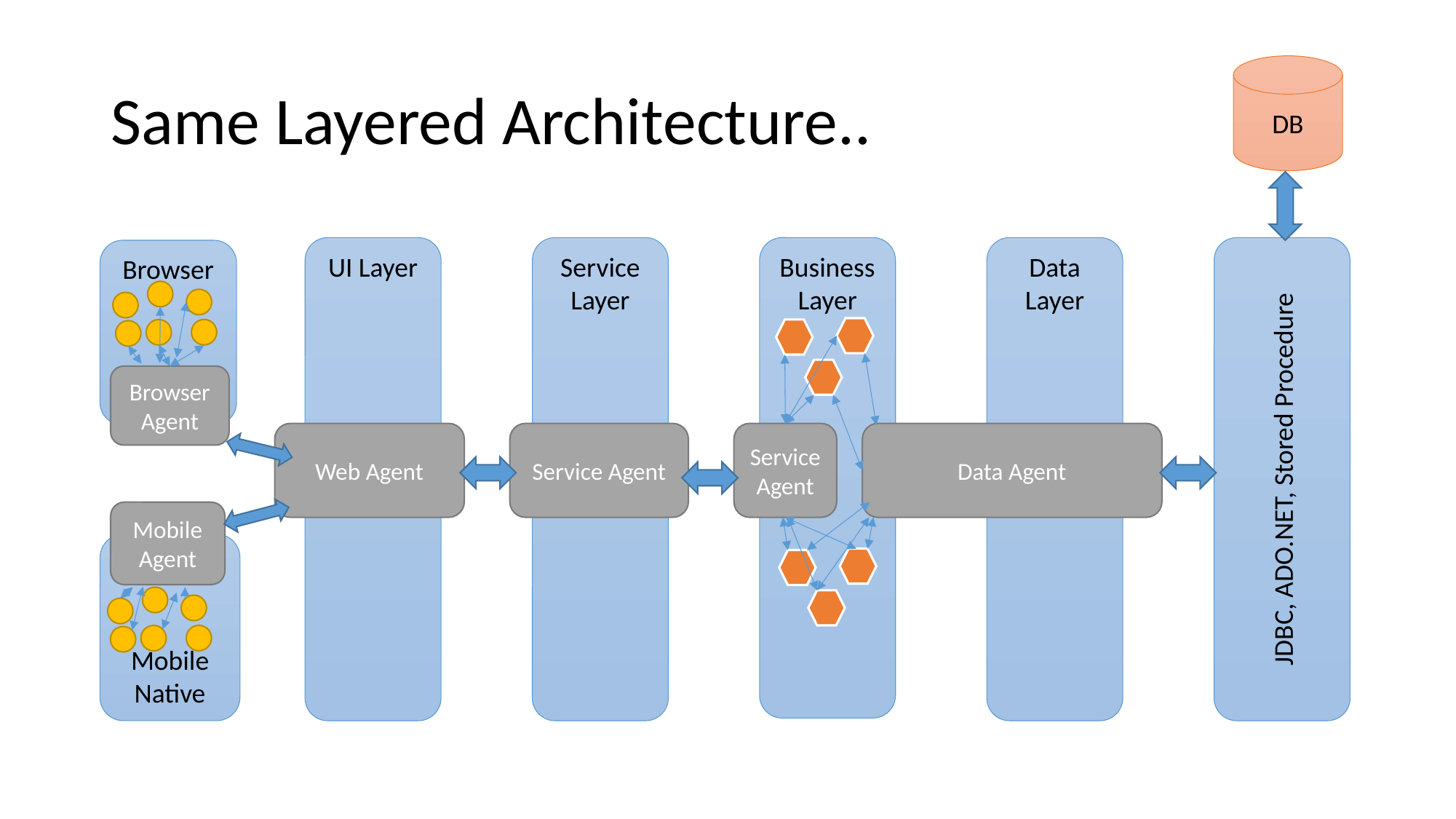

# Same Layered Architecture..
DB

UI Layer
Service Layer
Business Layer
Data Layer
JDBC, ADO.NET, Stored Procedure
Browser

Browser
Agent
Web Agent
Service Agent
Service Agent
Data Agent

Mobile Agent

Mobile Native